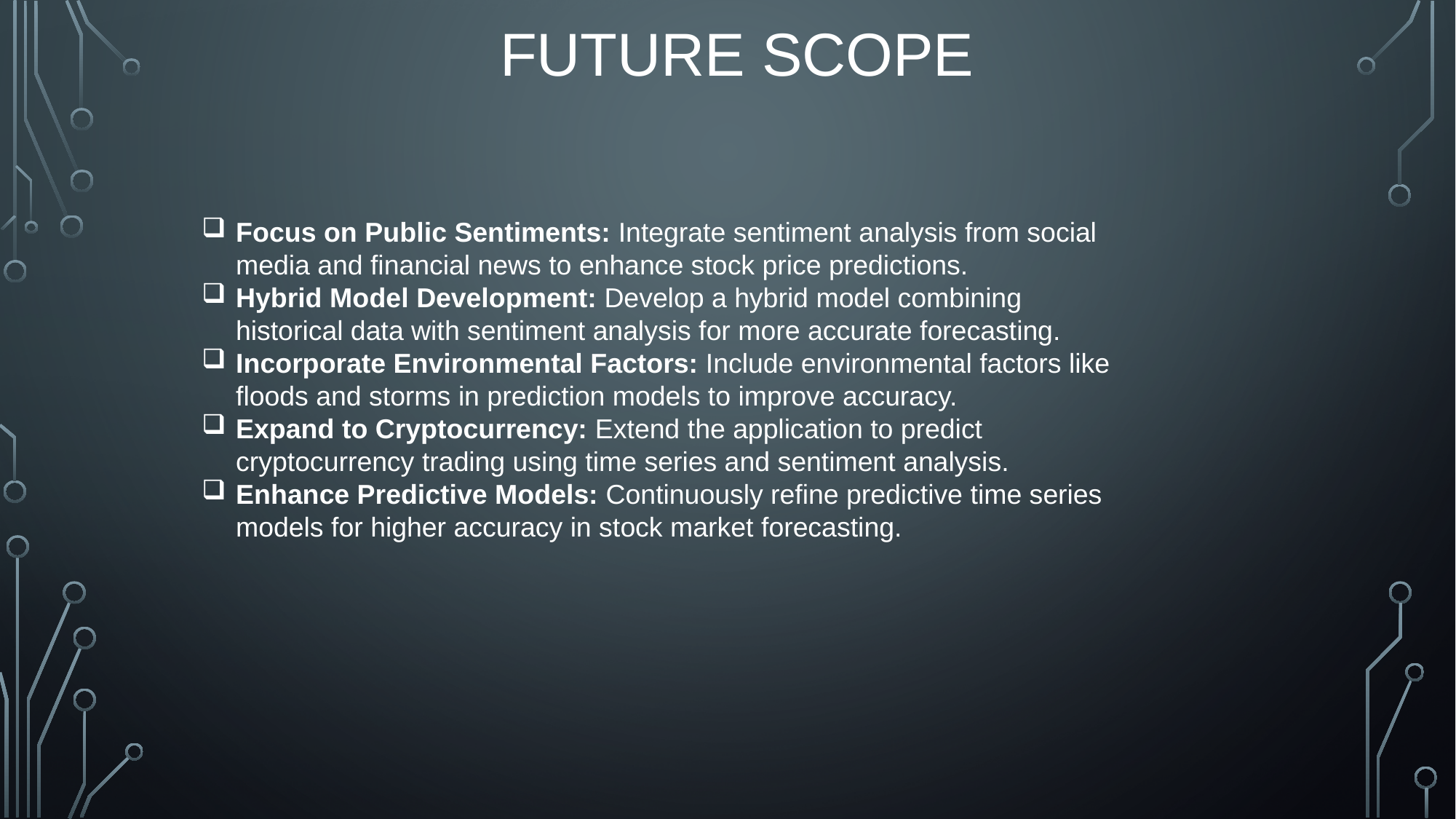

future scope
Focus on Public Sentiments: Integrate sentiment analysis from social media and financial news to enhance stock price predictions.
Hybrid Model Development: Develop a hybrid model combining historical data with sentiment analysis for more accurate forecasting.
Incorporate Environmental Factors: Include environmental factors like floods and storms in prediction models to improve accuracy.
Expand to Cryptocurrency: Extend the application to predict cryptocurrency trading using time series and sentiment analysis.
Enhance Predictive Models: Continuously refine predictive time series models for higher accuracy in stock market forecasting.